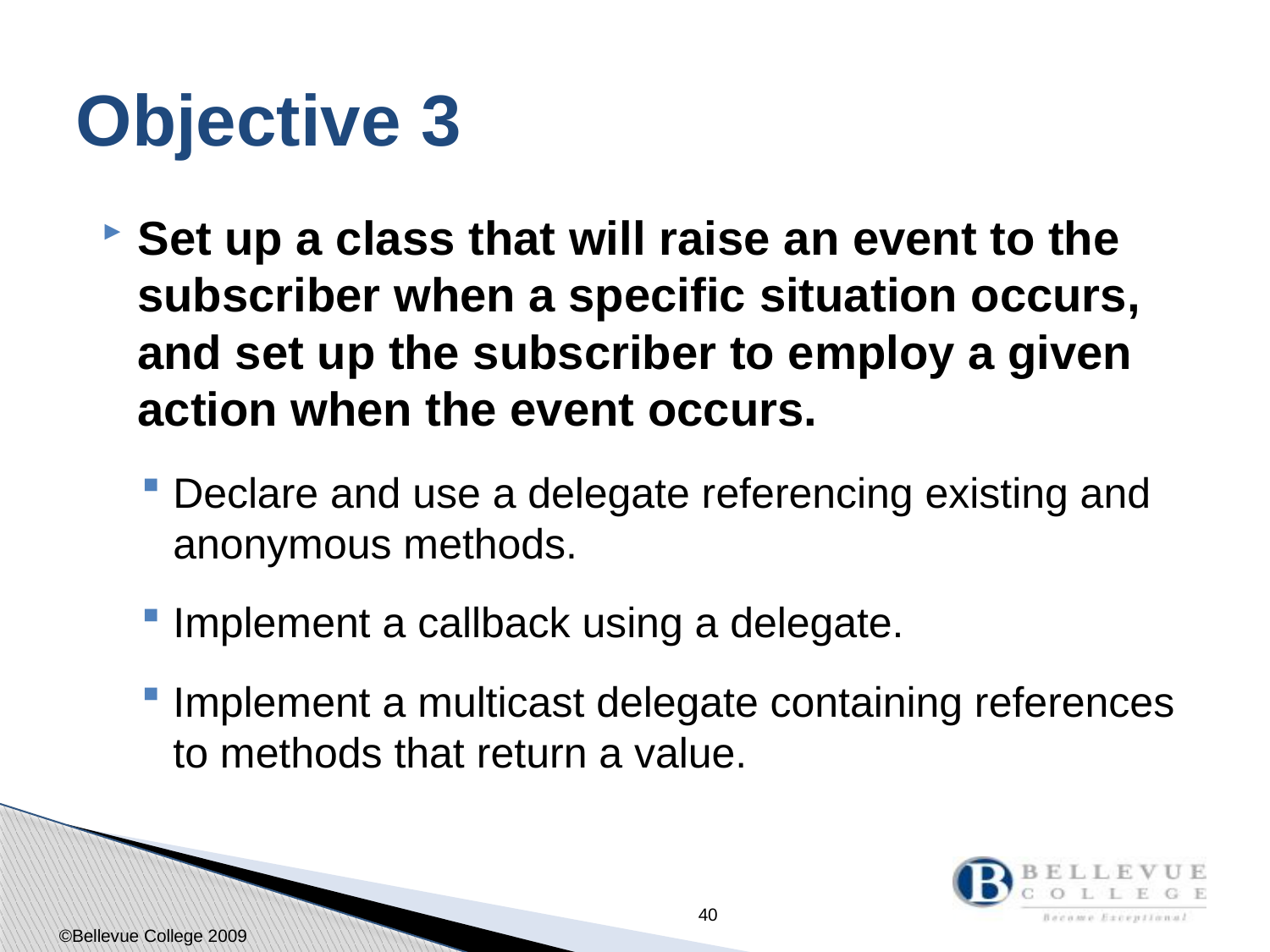

# Objective 3
Set up a class that will raise an event to the subscriber when a specific situation occurs, and set up the subscriber to employ a given action when the event occurs.

Declare and use a delegate referencing existing and anonymous methods.

Implement a callback using a delegate.

Implement a multicast delegate containing references to methods that return a value.

40
©Bellevue College 2009